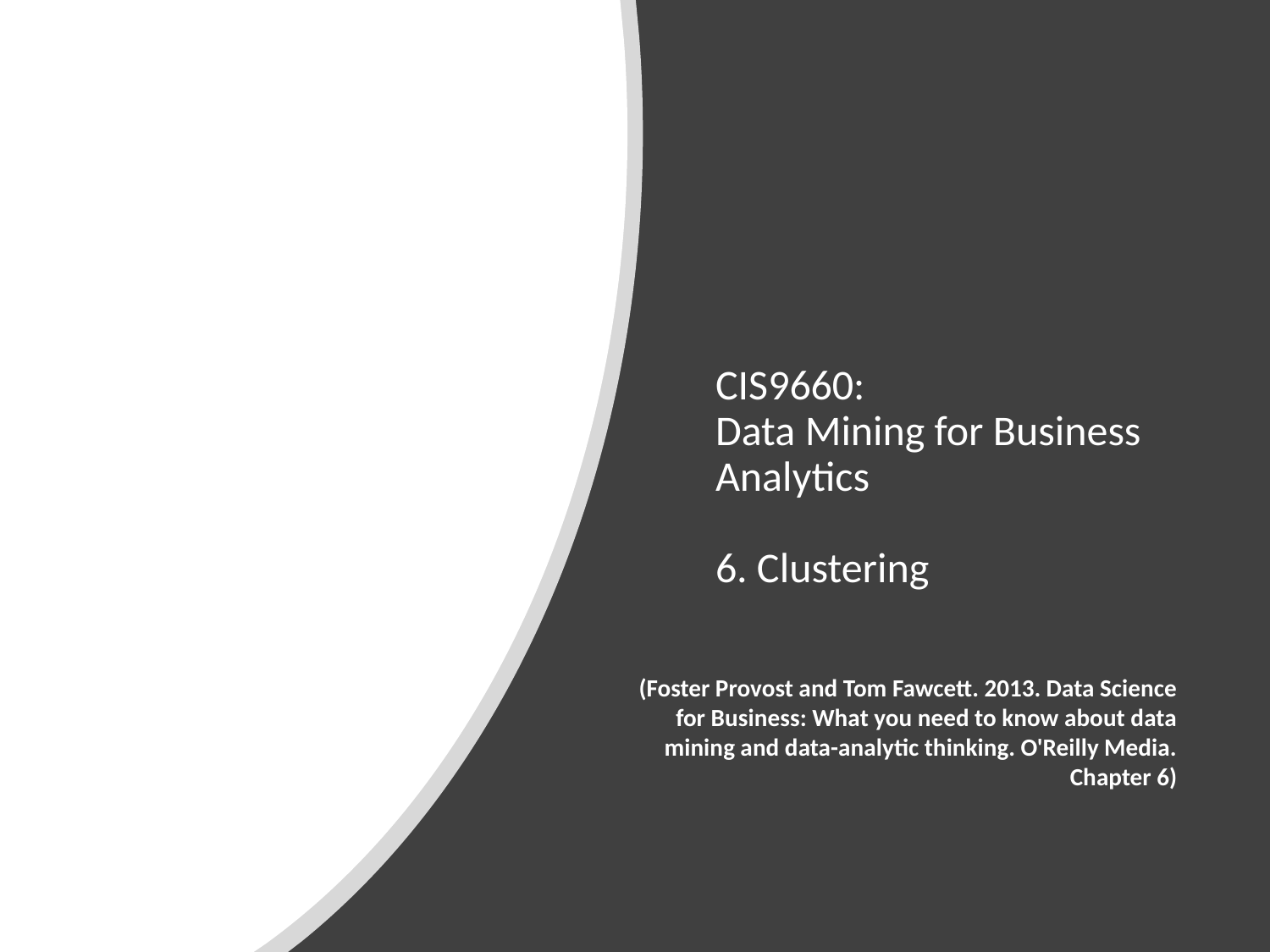

# CIS9660: Data Mining for Business Analytics 6. Clustering
(Foster Provost and Tom Fawcett. 2013. Data Science for Business: What you need to know about data mining and data-analytic thinking. O'Reilly Media. Chapter 6)